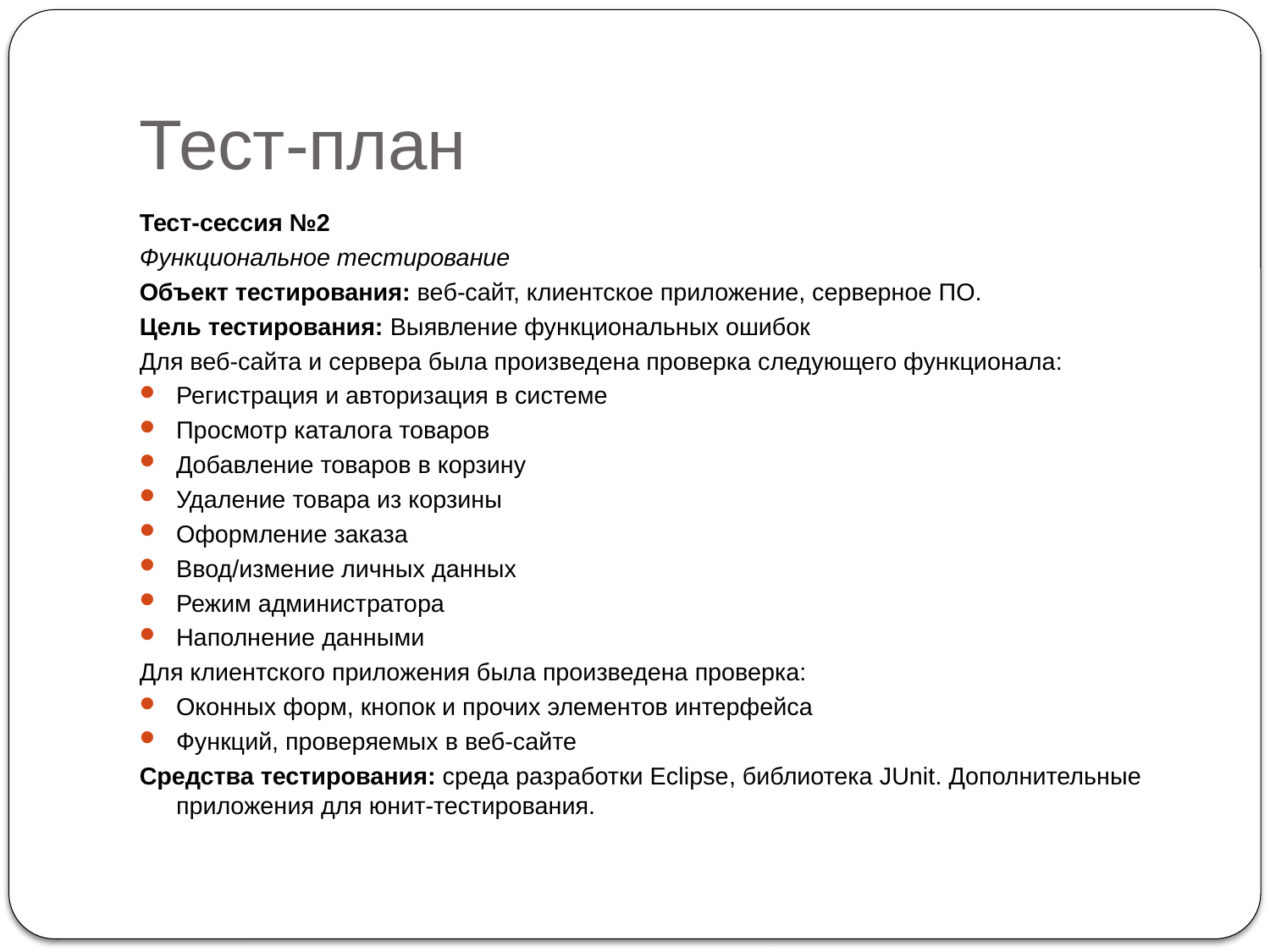

# Тест-план
Тест-сессия №2
Функциональное тестирование
Объект тестирования: веб-сайт, клиентское приложение, серверное ПО.
Цель тестирования: Выявление функциональных ошибок
Для веб-сайта и сервера была произведена проверка следующего функционала:
Регистрация и авторизация в системе
Просмотр каталога товаров
Добавление товаров в корзину
Удаление товара из корзины
Оформление заказа
Ввод/измение личных данных
Режим администратора
Наполнение данными
Для клиентского приложения была произведена проверка:
Оконных форм, кнопок и прочих элементов интерфейса
Функций, проверяемых в веб-сайте
Средства тестирования: среда разработки Eclipse, библиотека JUnit. Дополнительные приложения для юнит-тестирования.